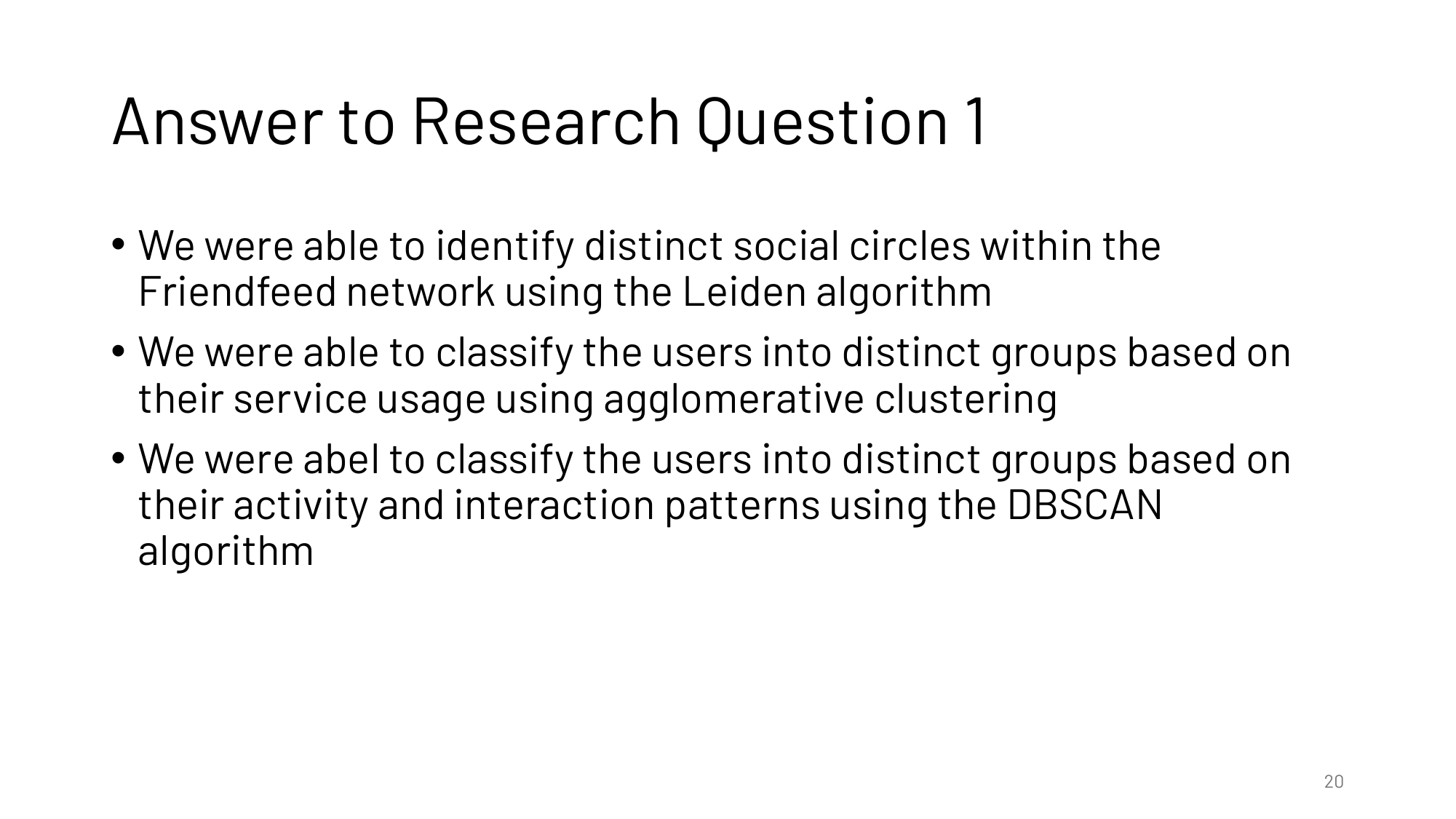

# Answer to Research Question 1
We were able to identify distinct social circles within the Friendfeed network using the Leiden algorithm
We were able to classify the users into distinct groups based on their service usage using agglomerative clustering
We were abel to classify the users into distinct groups based on their activity and interaction patterns using the DBSCAN algorithm
20